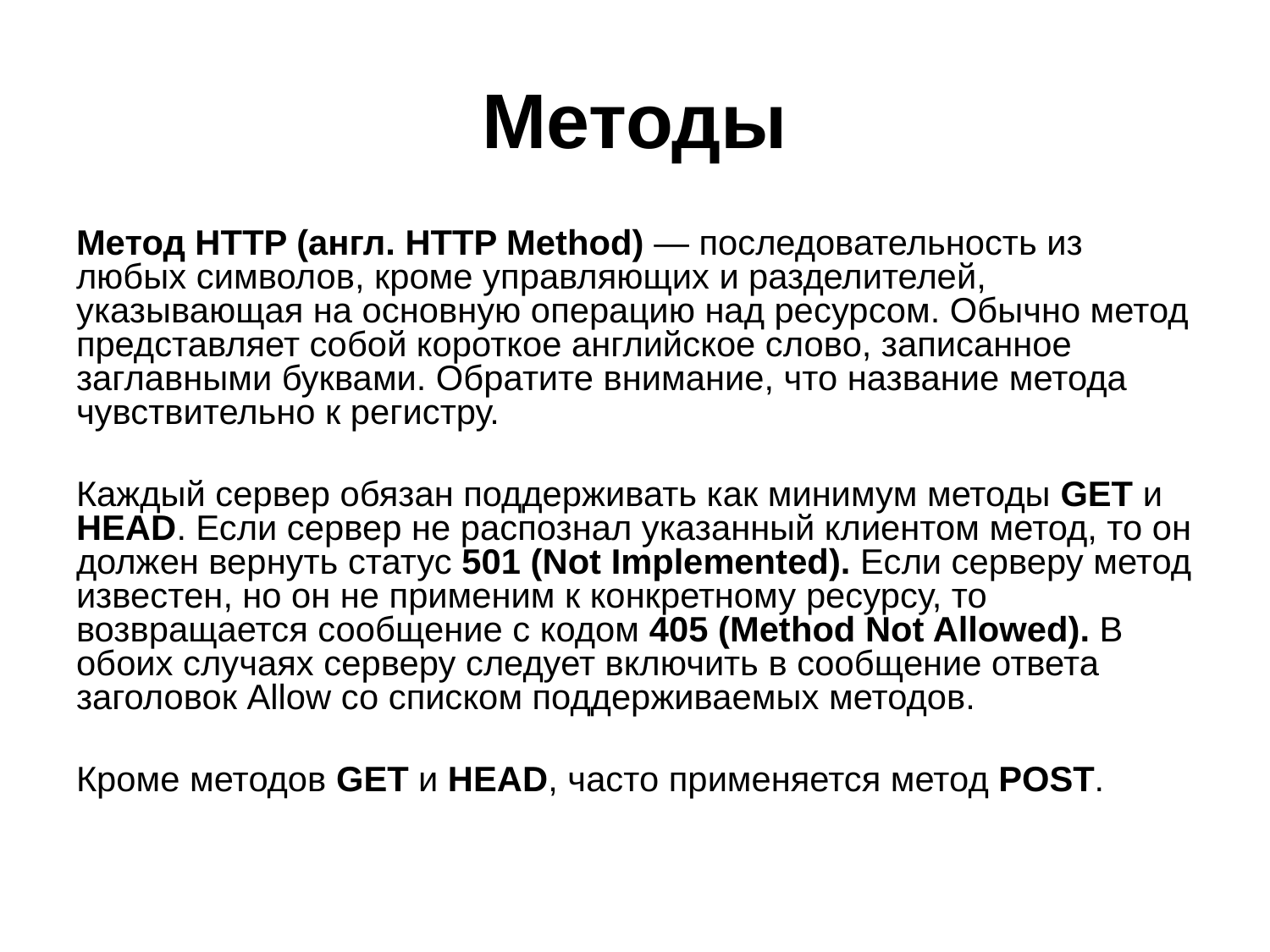

# Методы
Метод HTTP (англ. HTTP Method) — последовательность из любых символов, кроме управляющих и разделителей, указывающая на основную операцию над ресурсом. Обычно метод представляет собой короткое английское слово, записанное заглавными буквами. Обратите внимание, что название метода чувствительно к регистру.

Каждый сервер обязан поддерживать как минимум методы GET и HEAD. Если сервер не распознал указанный клиентом метод, то он должен вернуть статус 501 (Not Implemented). Если серверу метод известен, но он не применим к конкретному ресурсу, то возвращается сообщение с кодом 405 (Method Not Allowed). В обоих случаях серверу следует включить в сообщение ответа заголовок Allow со списком поддерживаемых методов.

Кроме методов GET и HEAD, часто применяется метод POST.